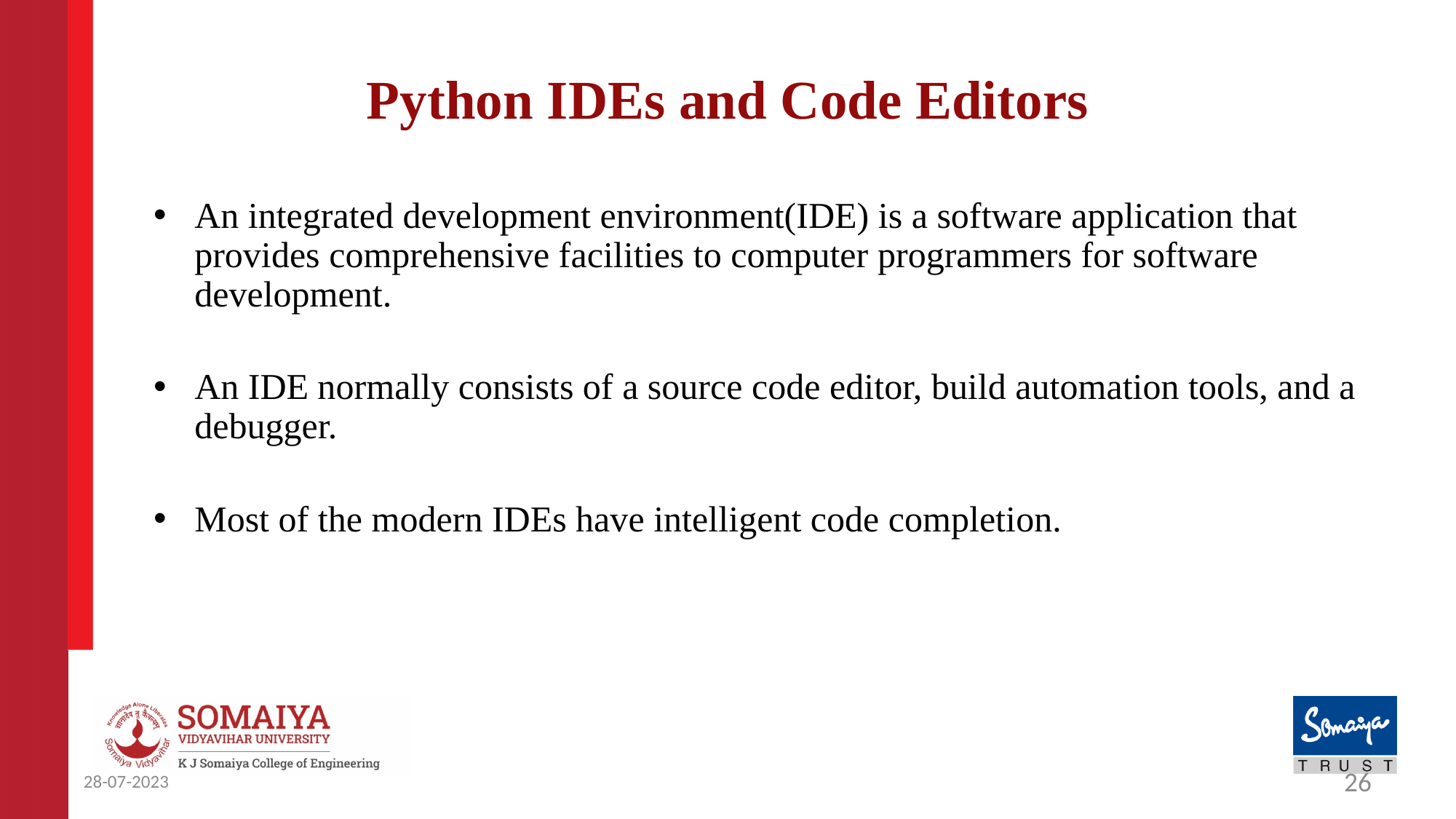

# Python IDEs and Code Editors
An integrated development environment(IDE) is a software application that provides comprehensive facilities to computer programmers for software development.

An IDE normally consists of a source code editor, build automation tools, and a debugger.

Most of the modern IDEs have intelligent code completion.

28-07-2023
26